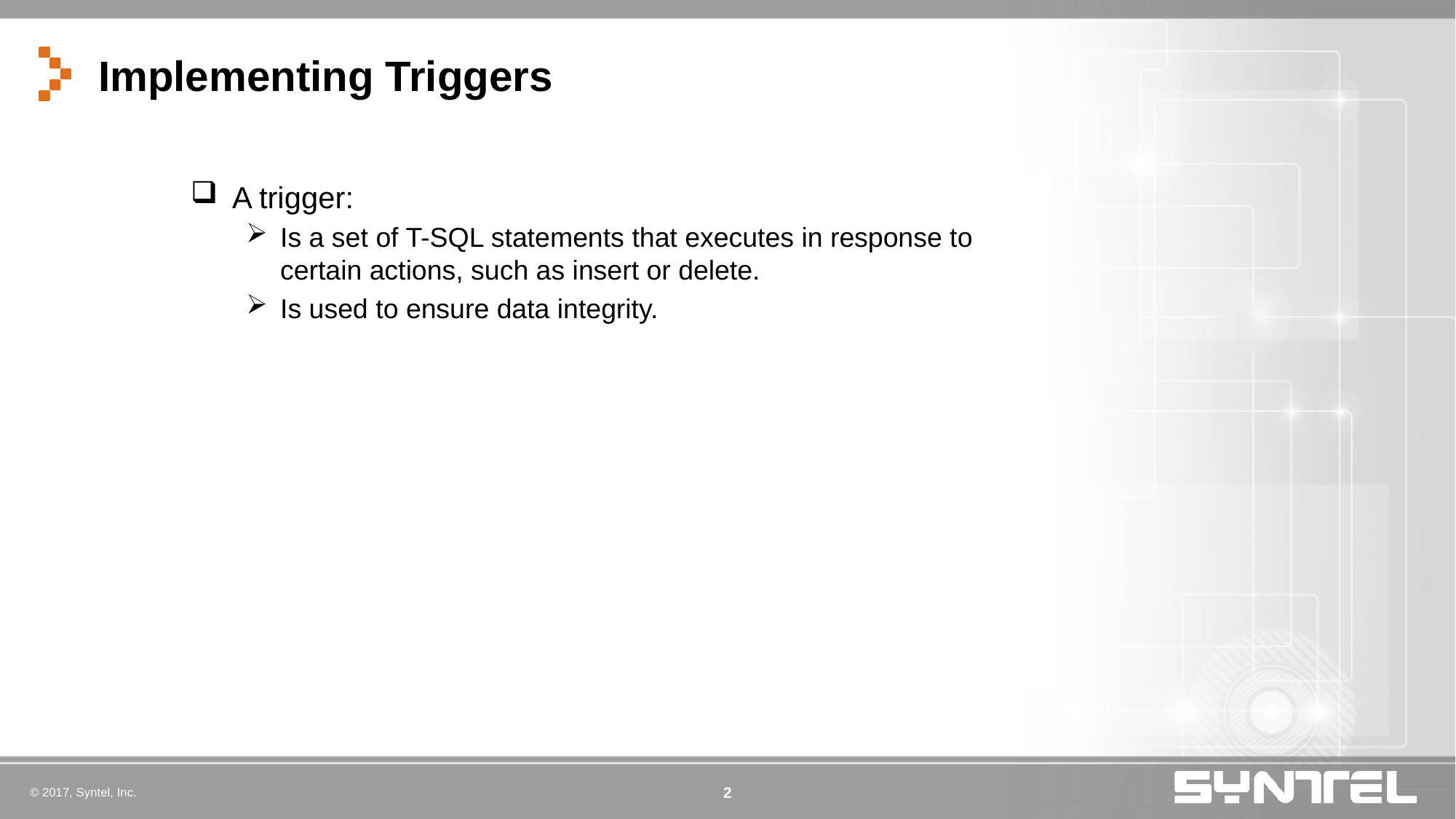

# Implementing Triggers
A trigger:
Is a set of T-SQL statements that executes in response to certain actions, such as insert or delete.
Is used to ensure data integrity.